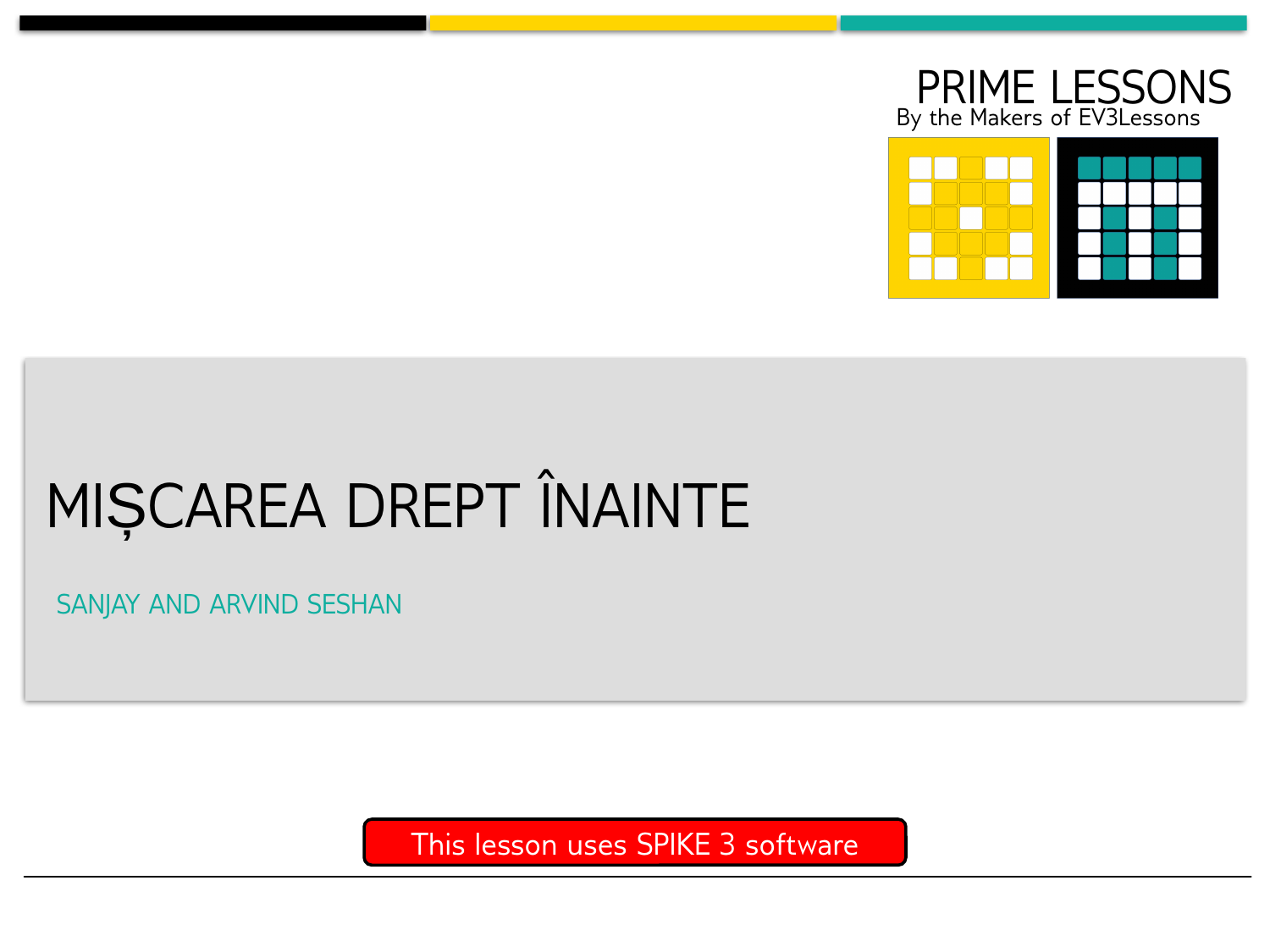

# Mișcarea drept înainte
Sanjay and Arvind Seshan
This lesson uses SPIKE 3 software